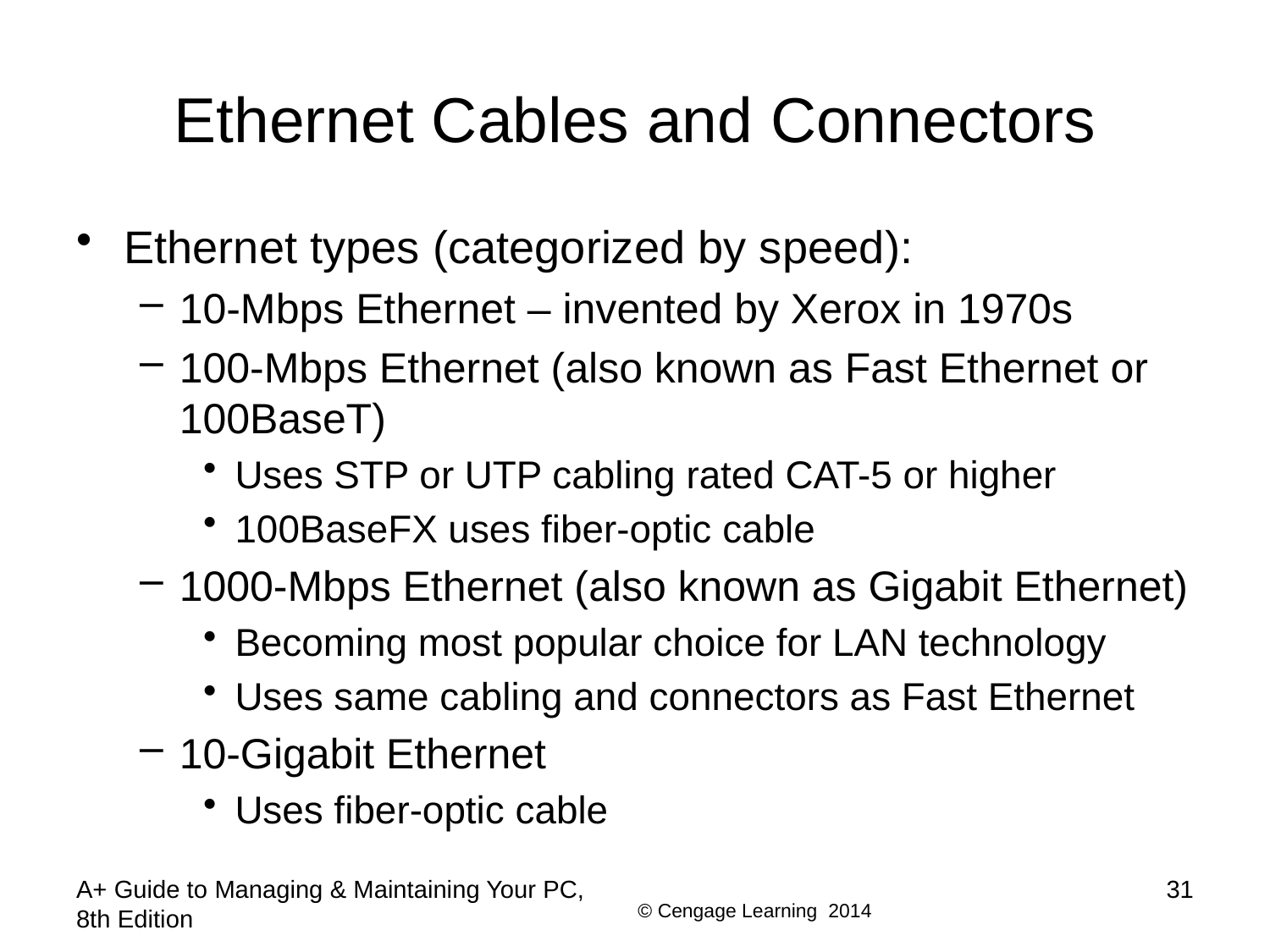

# Ethernet Cables and Connectors
Ethernet types (categorized by speed):
10-Mbps Ethernet – invented by Xerox in 1970s
100-Mbps Ethernet (also known as Fast Ethernet or 100BaseT)
Uses STP or UTP cabling rated CAT-5 or higher
100BaseFX uses fiber-optic cable
1000-Mbps Ethernet (also known as Gigabit Ethernet)
Becoming most popular choice for LAN technology
Uses same cabling and connectors as Fast Ethernet
10-Gigabit Ethernet
Uses fiber-optic cable
A+ Guide to Managing & Maintaining Your PC, 8th Edition
31